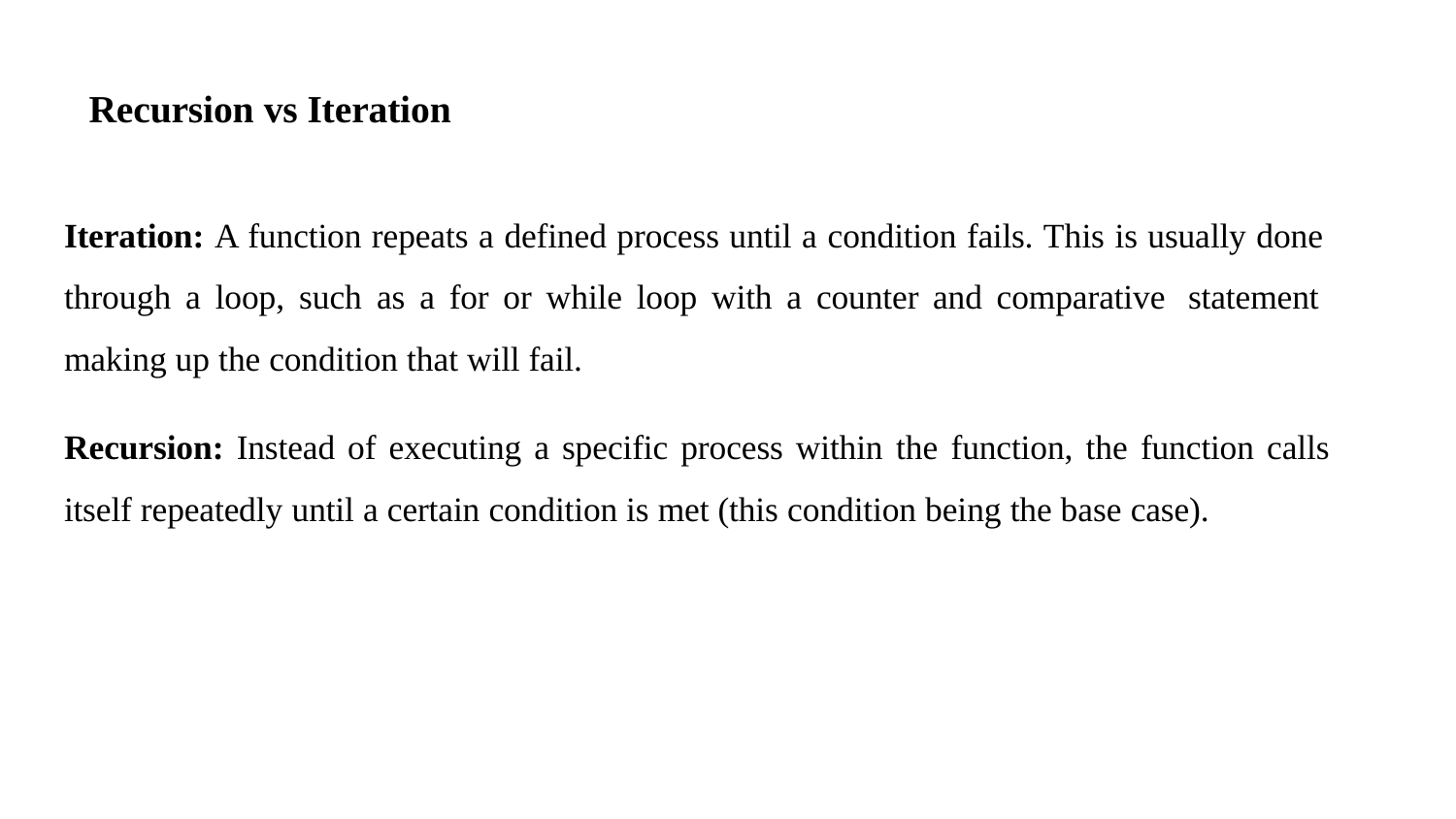

# Recursion vs Iteration
Iteration: A function repeats a defined process until a condition fails. This is usually done  through a loop, such as a for or while loop with a counter and comparative statement  making up the condition that will fail.

Recursion: Instead of executing a specific process within the function, the function calls
itself repeatedly until a certain condition is met (this condition being the base case).